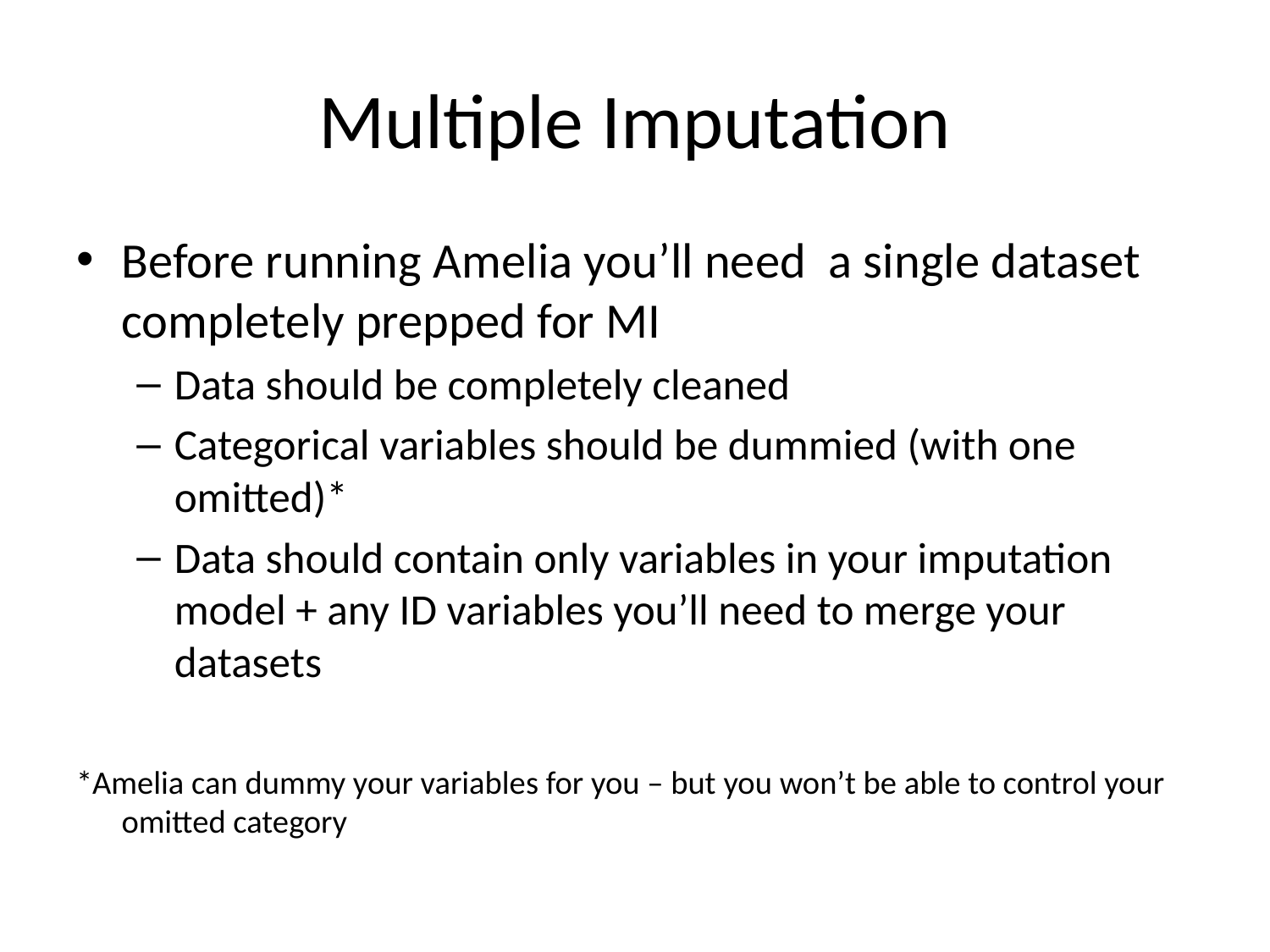

# Multiple Imputation
Before running Amelia you’ll need  a single dataset completely prepped for MI
Data should be completely cleaned
Categorical variables should be dummied (with one omitted)*
Data should contain only variables in your imputation model + any ID variables you’ll need to merge your datasets

*Amelia can dummy your variables for you – but you won’t be able to control your omitted category